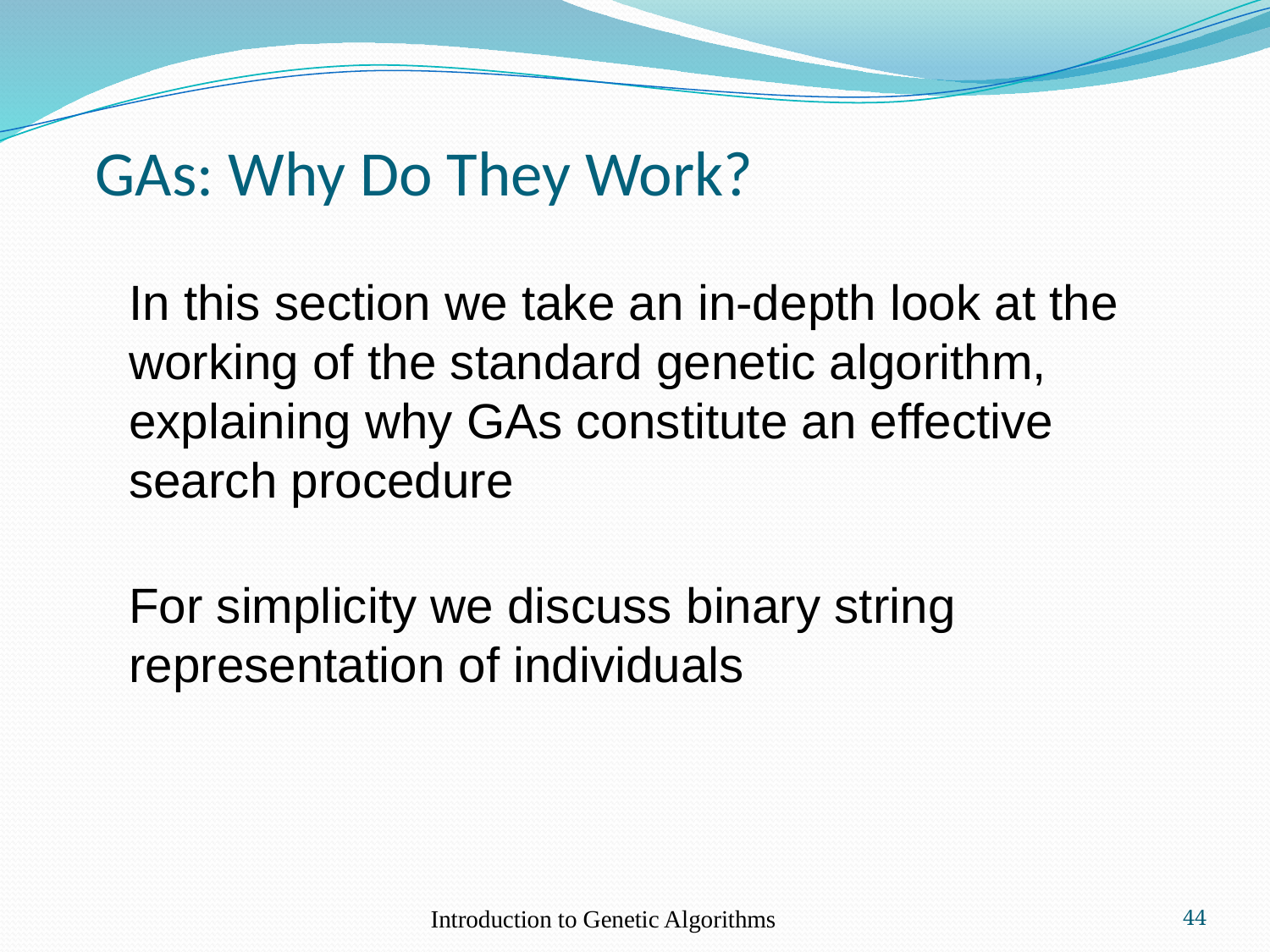

# GAs: Why Do They Work?
In this section we take an in-depth look at the working of the standard genetic algorithm, explaining why GAs constitute an effective search procedure

For simplicity we discuss binary string representation of individuals
Introduction to Genetic Algorithms
44